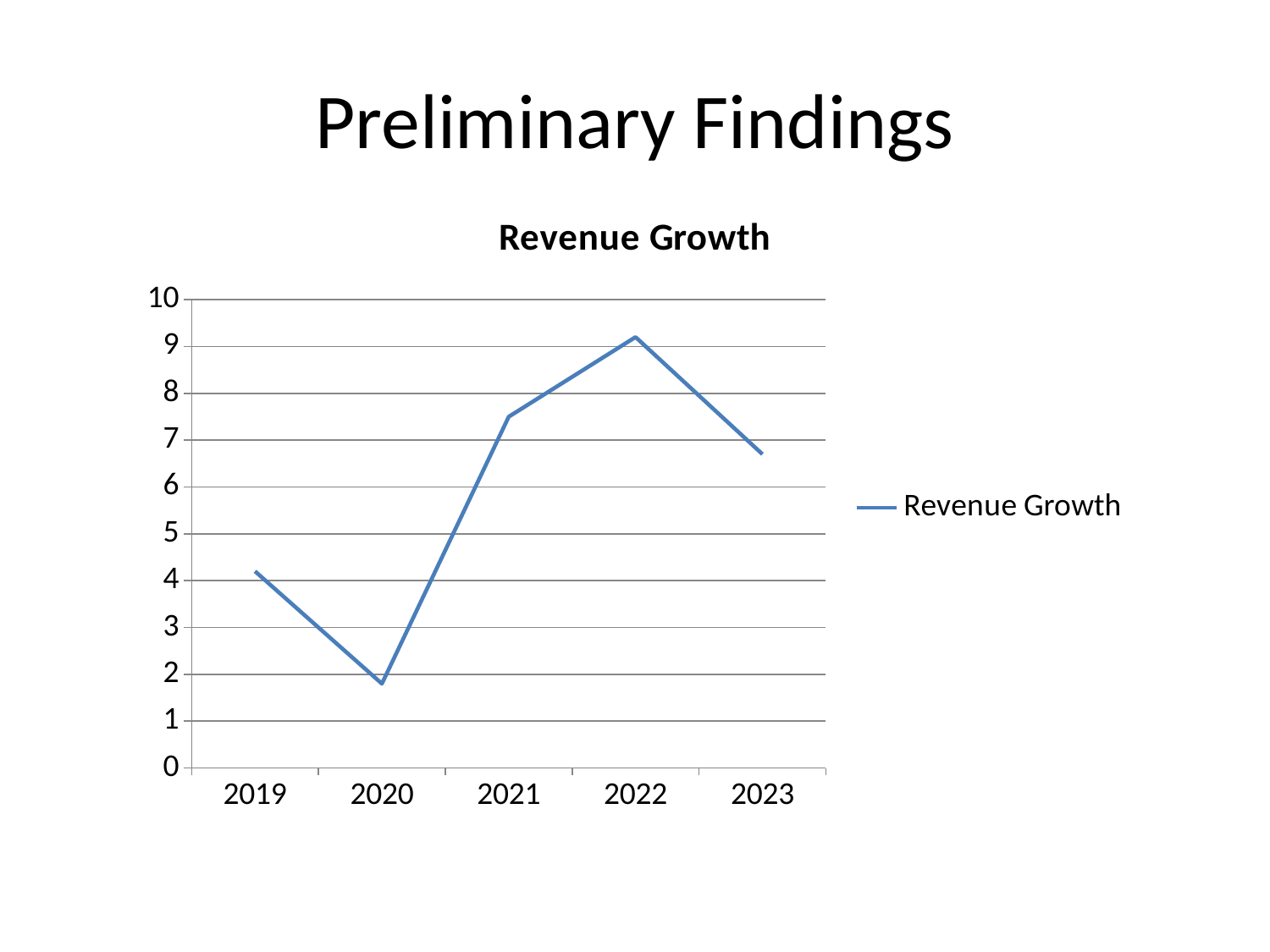

# Preliminary Findings

### Chart

| Category | Revenue Growth |
|---|---|
| 2019 | 4.2 |
| 2020 | 1.8 |
| 2021 | 7.5 |
| 2022 | 9.2 |
| 2023 | 6.7 |